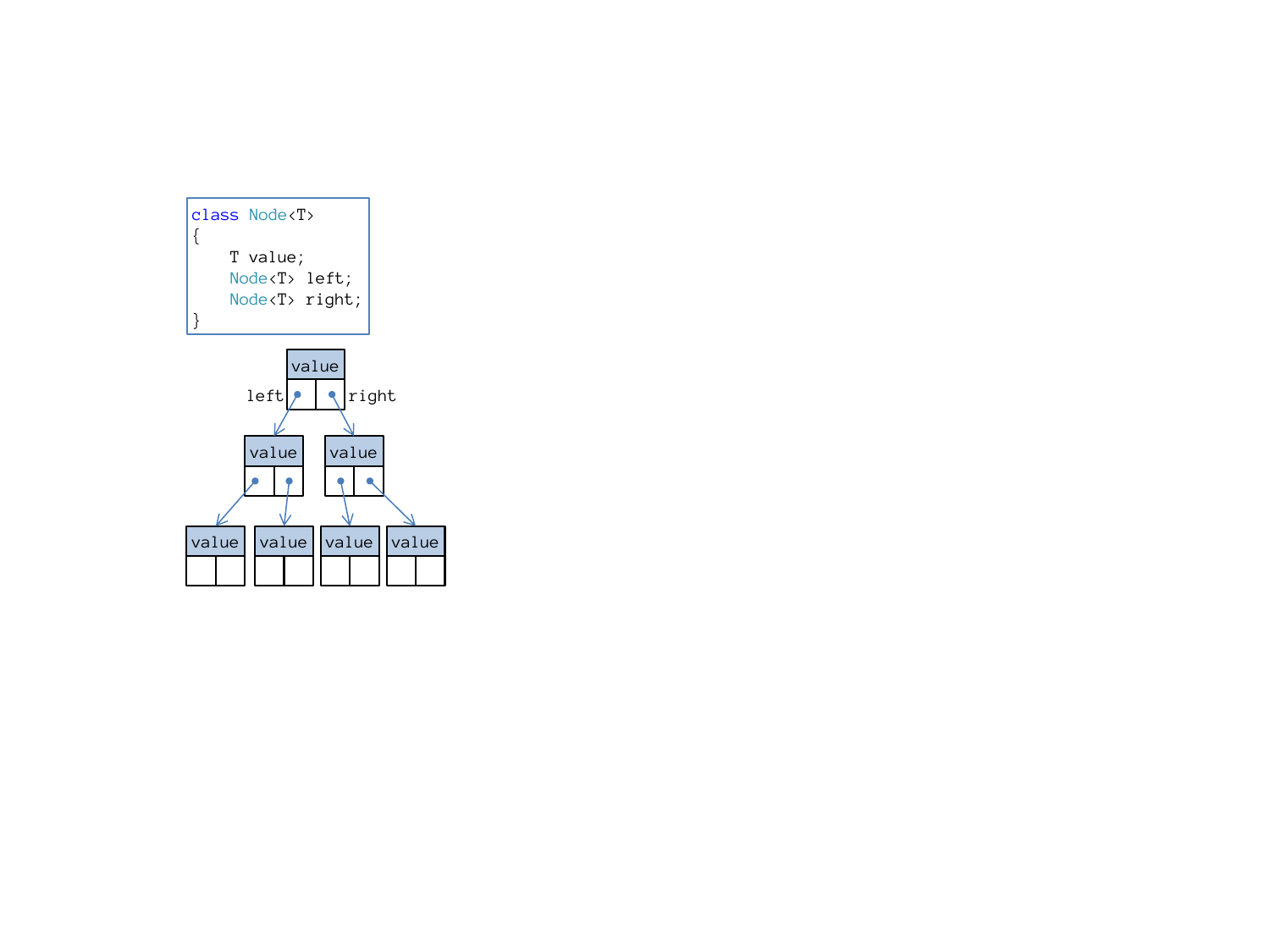

class Node<T>
{
    T value;
    Node<T> left;
    Node<T> right;
}
value

left
right
value
value

value
value
value
value